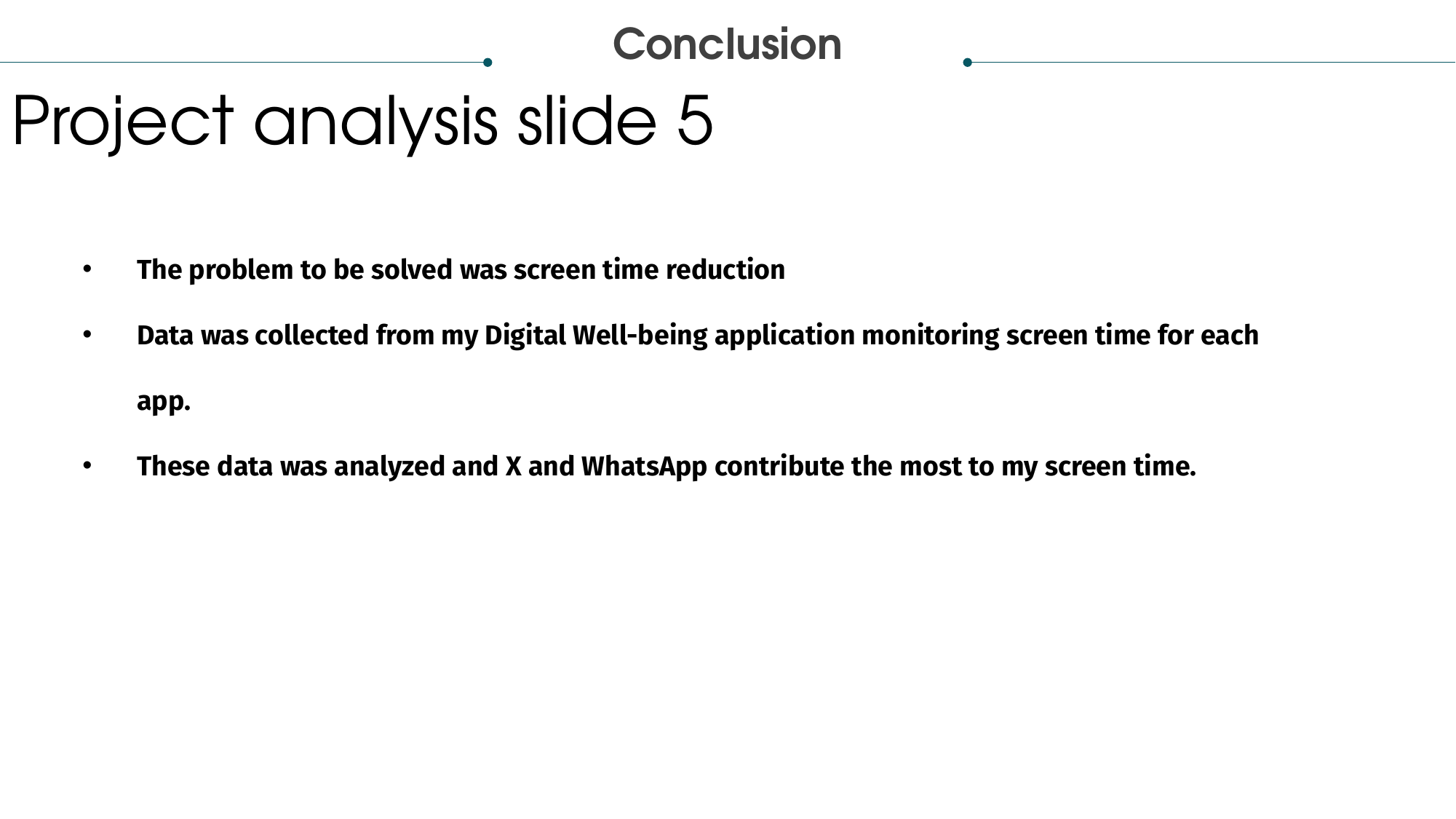

Conclusion
Project analysis slide 5
The problem to be solved was screen time reduction
Data was collected from my Digital Well-being application monitoring screen time for each app.
These data was analyzed and X and WhatsApp contribute the most to my screen time.